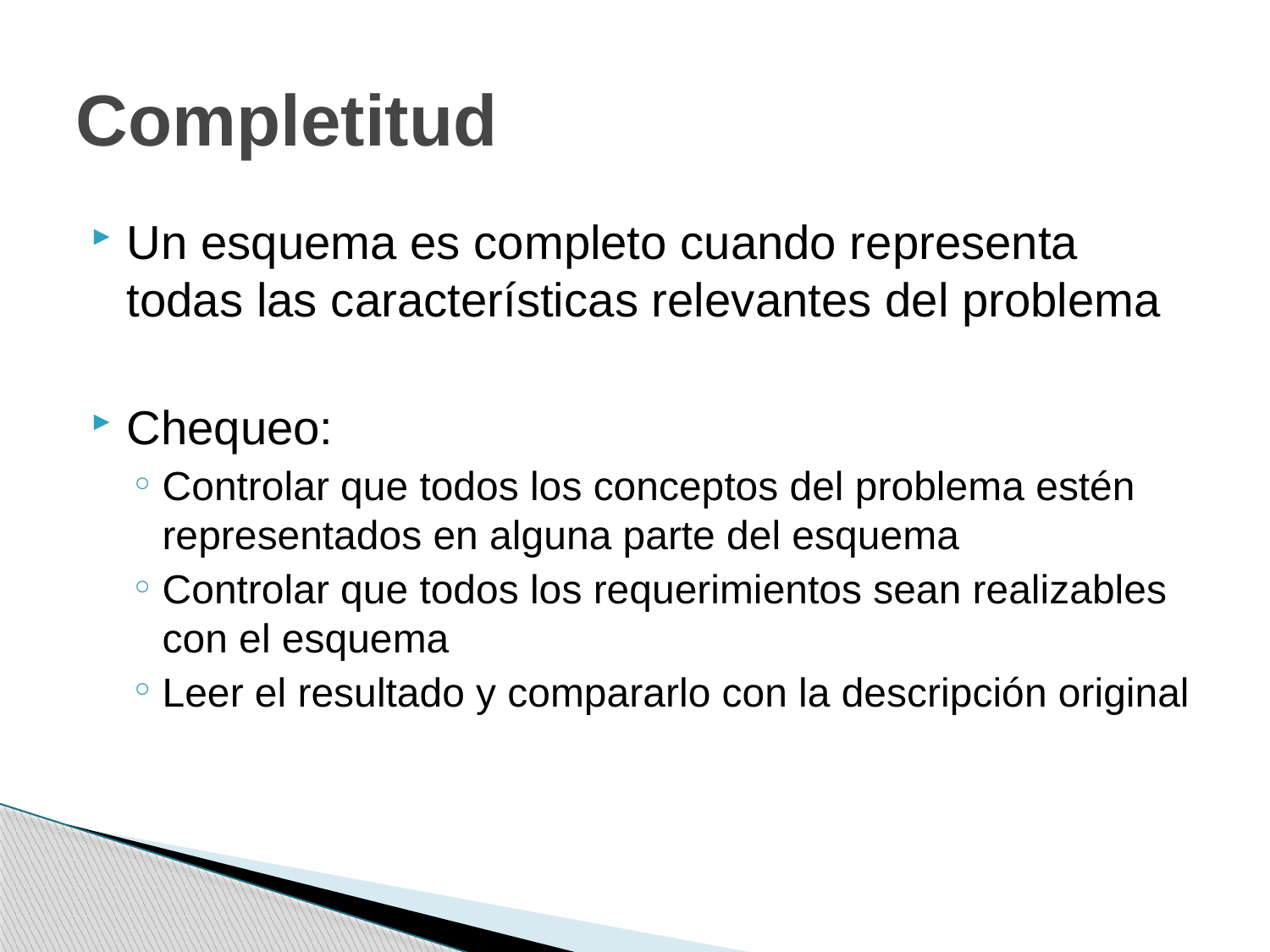

# Completitud
Un esquema es completo cuando representa todas las características relevantes del problema

Chequeo:
Controlar que todos los conceptos del problema estén representados en alguna parte del esquema
Controlar que todos los requerimientos sean realizables con el esquema
Leer el resultado y compararlo con la descripción original